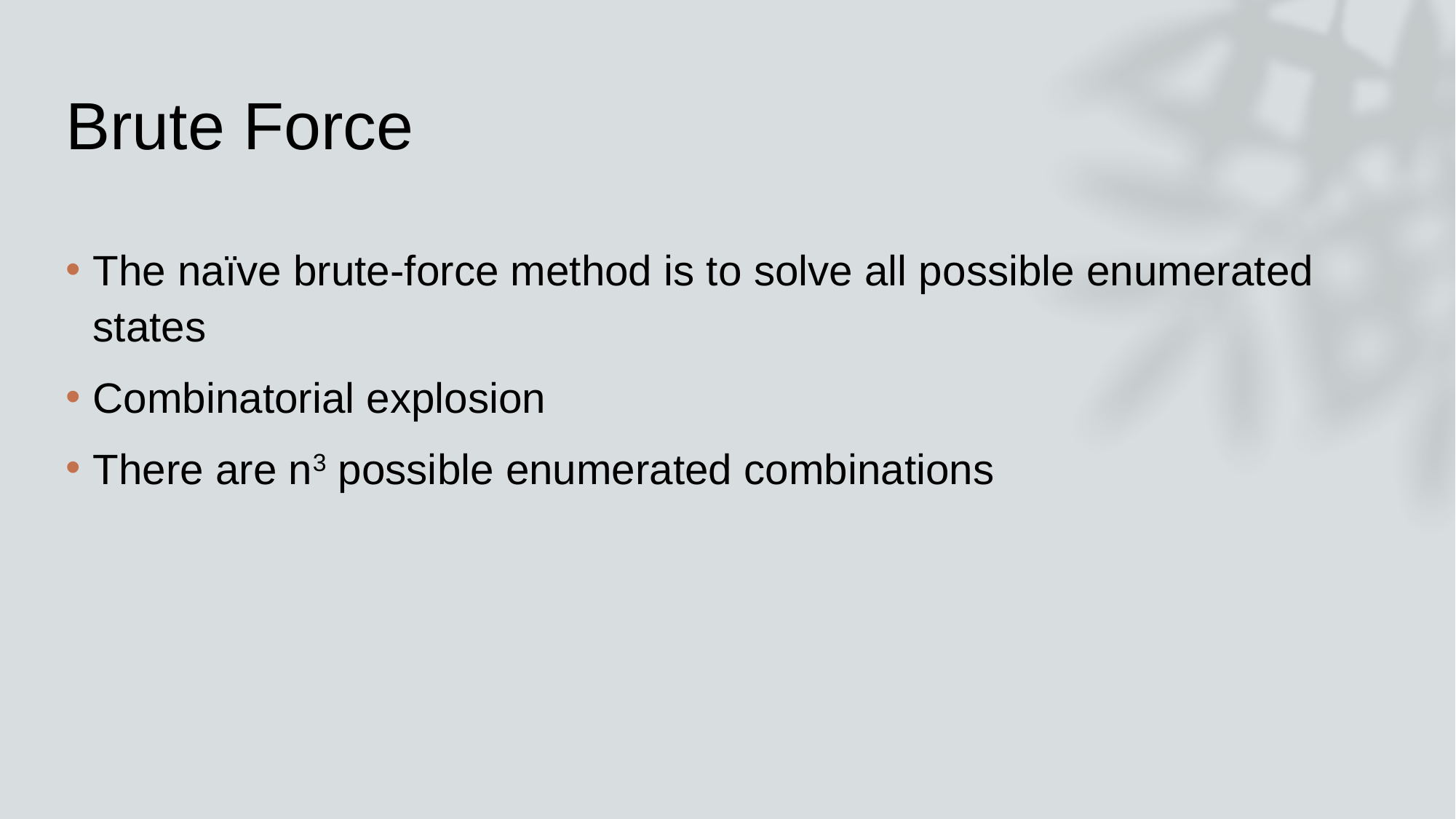

# Brute Force
The naïve brute-force method is to solve all possible enumerated states
Combinatorial explosion
There are n3 possible enumerated combinations